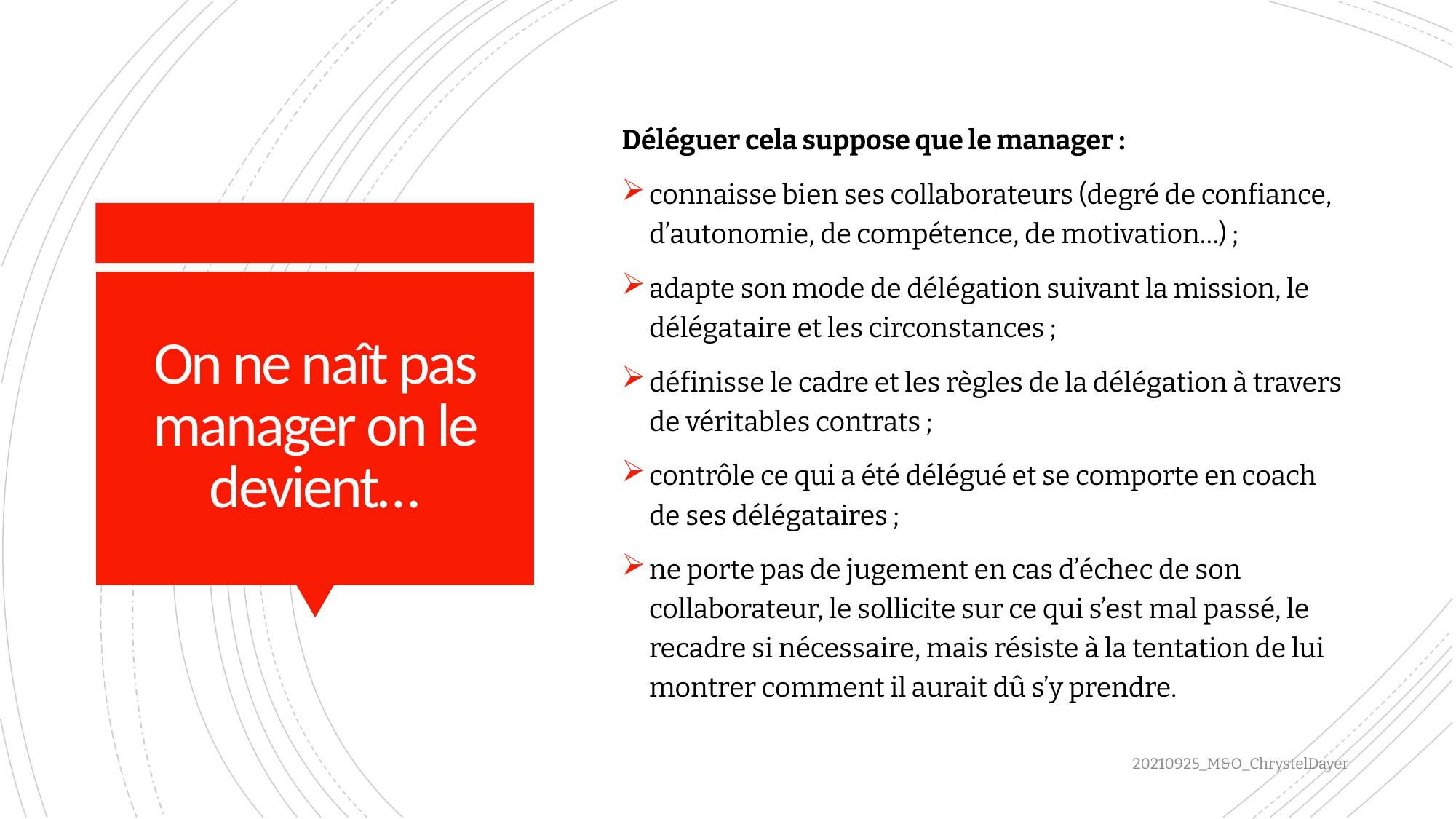

Déléguer cela suppose que le manager :
connaisse bien ses collaborateurs (degré de confiance, d’autonomie, de compétence, de motivation…) ;
adapte son mode de délégation suivant la mission, le délégataire et les circonstances ;
définisse le cadre et les règles de la délégation à travers de véritables contrats ;
contrôle ce qui a été délégué et se comporte en coach de ses délégataires ;
ne porte pas de jugement en cas d’échec de son collaborateur, le sollicite sur ce qui s’est mal passé, le recadre si nécessaire, mais résiste à la tentation de lui montrer comment il aurait dû s’y prendre.
# On ne naît pas manager on le devient…
20210925_M&O_ChrystelDayer